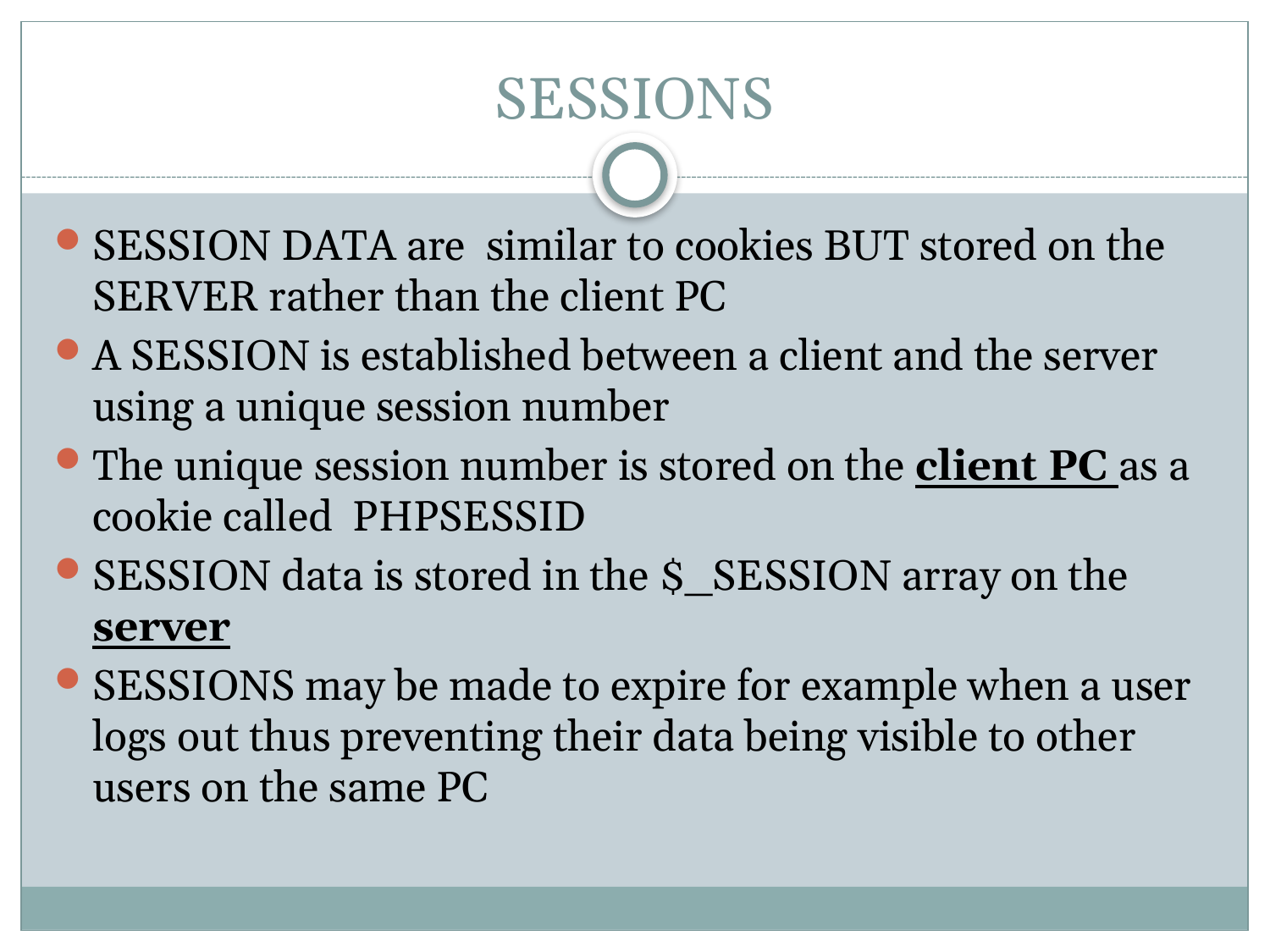

# SESSIONS
SESSION DATA are  similar to cookies BUT stored on the SERVER rather than the client PC
A SESSION is established between a client and the server using a unique session number
The unique session number is stored on the client PC as a cookie called  PHPSESSID
SESSION data is stored in the $_SESSION array on the server
SESSIONS may be made to expire for example when a user logs out thus preventing their data being visible to other users on the same PC